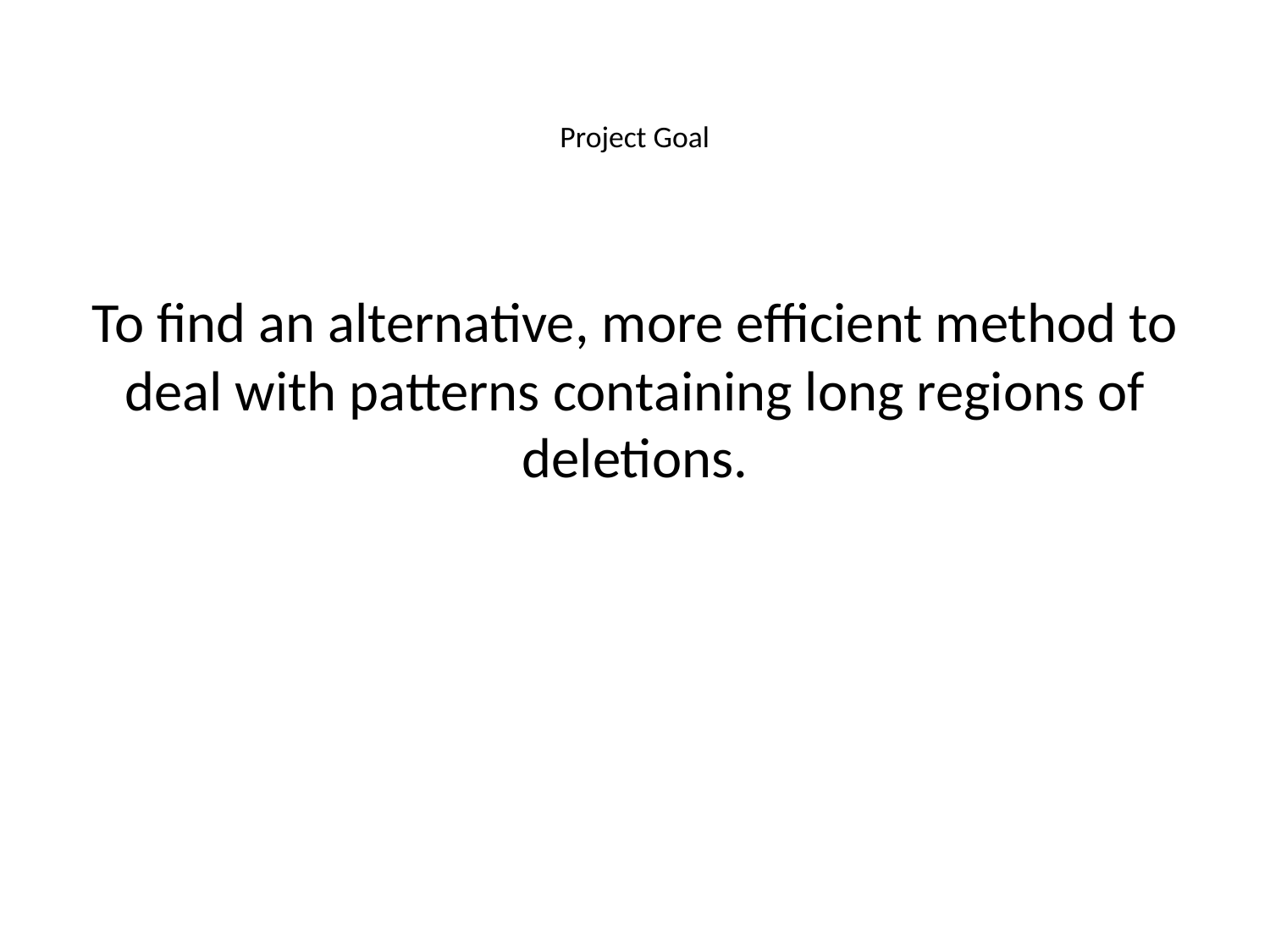

# Project Goal

To find an alternative, more efficient method to deal with patterns containing long regions of deletions.